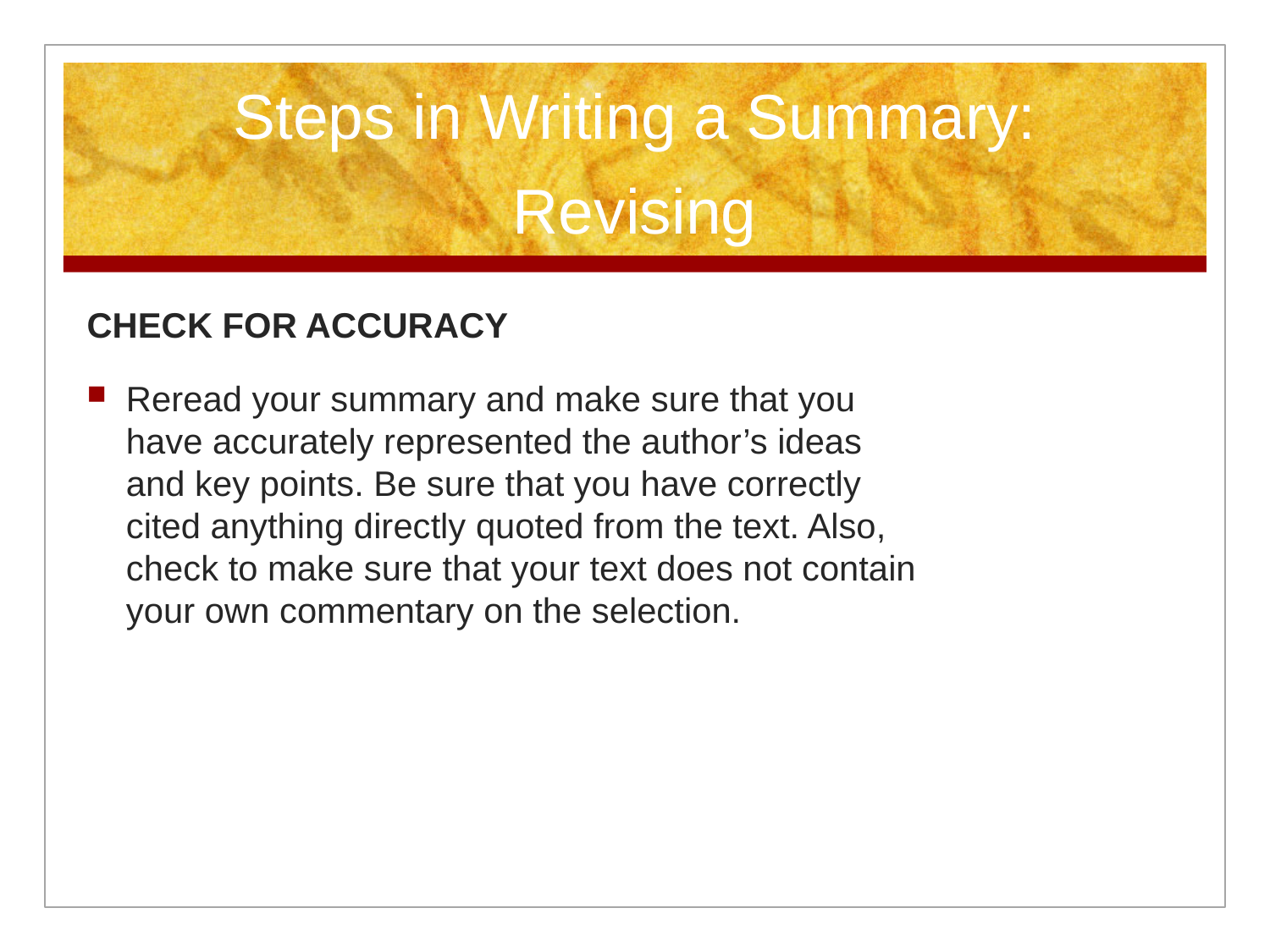

# Steps in Writing a Summary: Revising
CHECK FOR ACCURACY
Reread your summary and make sure that you have accurately represented the author’s ideas and key points. Be sure that you have correctly cited anything directly quoted from the text. Also, check to make sure that your text does not contain your own commentary on the selection.